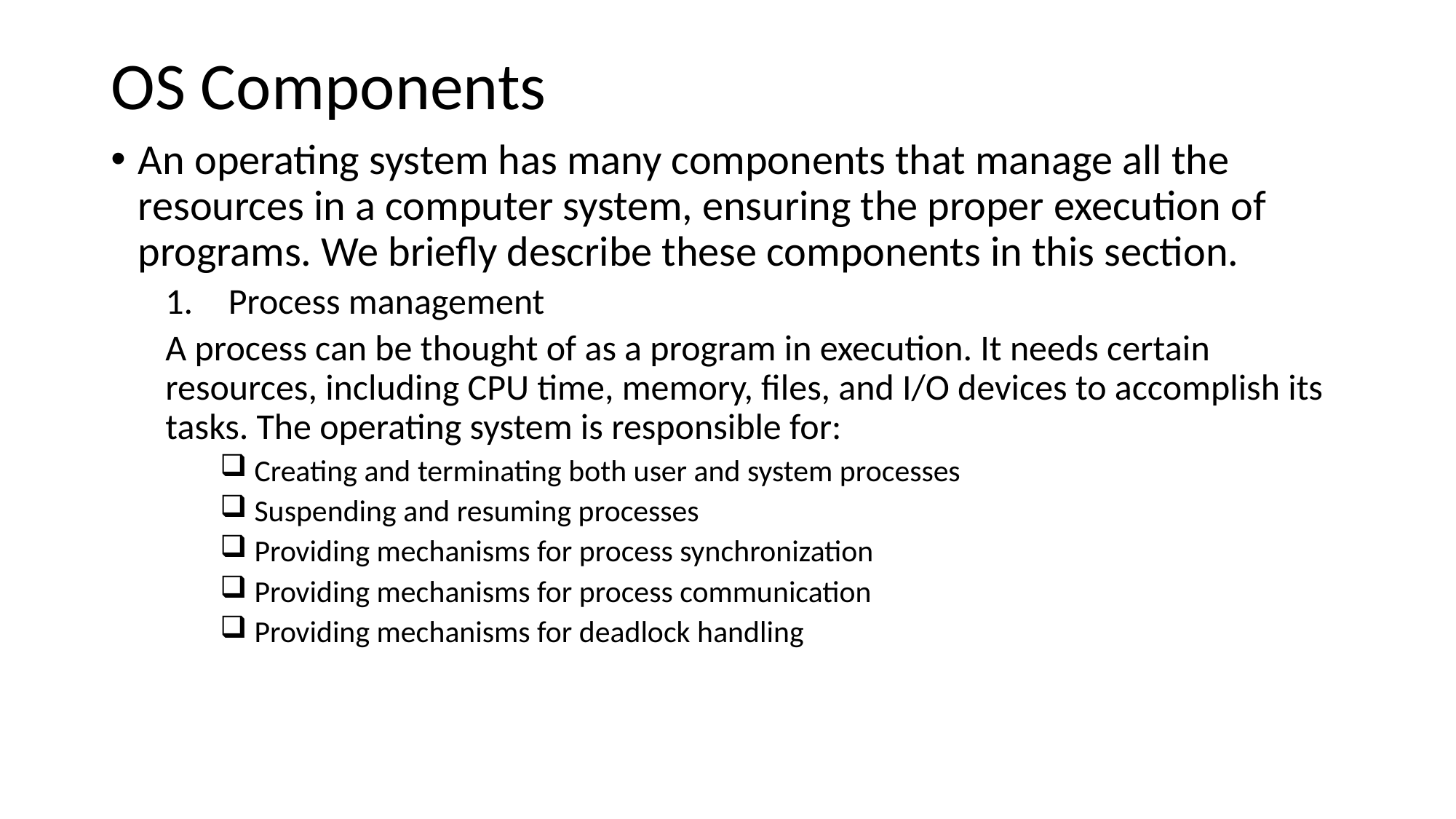

# OS Components
An operating system has many components that manage all the resources in a computer system, ensuring the proper execution of programs. We briefly describe these components in this section.
 Process management
A process can be thought of as a program in execution. It needs certain resources, including CPU time, memory, files, and I/O devices to accomplish its tasks. The operating system is responsible for:
 Creating and terminating both user and system processes
 Suspending and resuming processes
 Providing mechanisms for process synchronization
 Providing mechanisms for process communication
 Providing mechanisms for deadlock handling